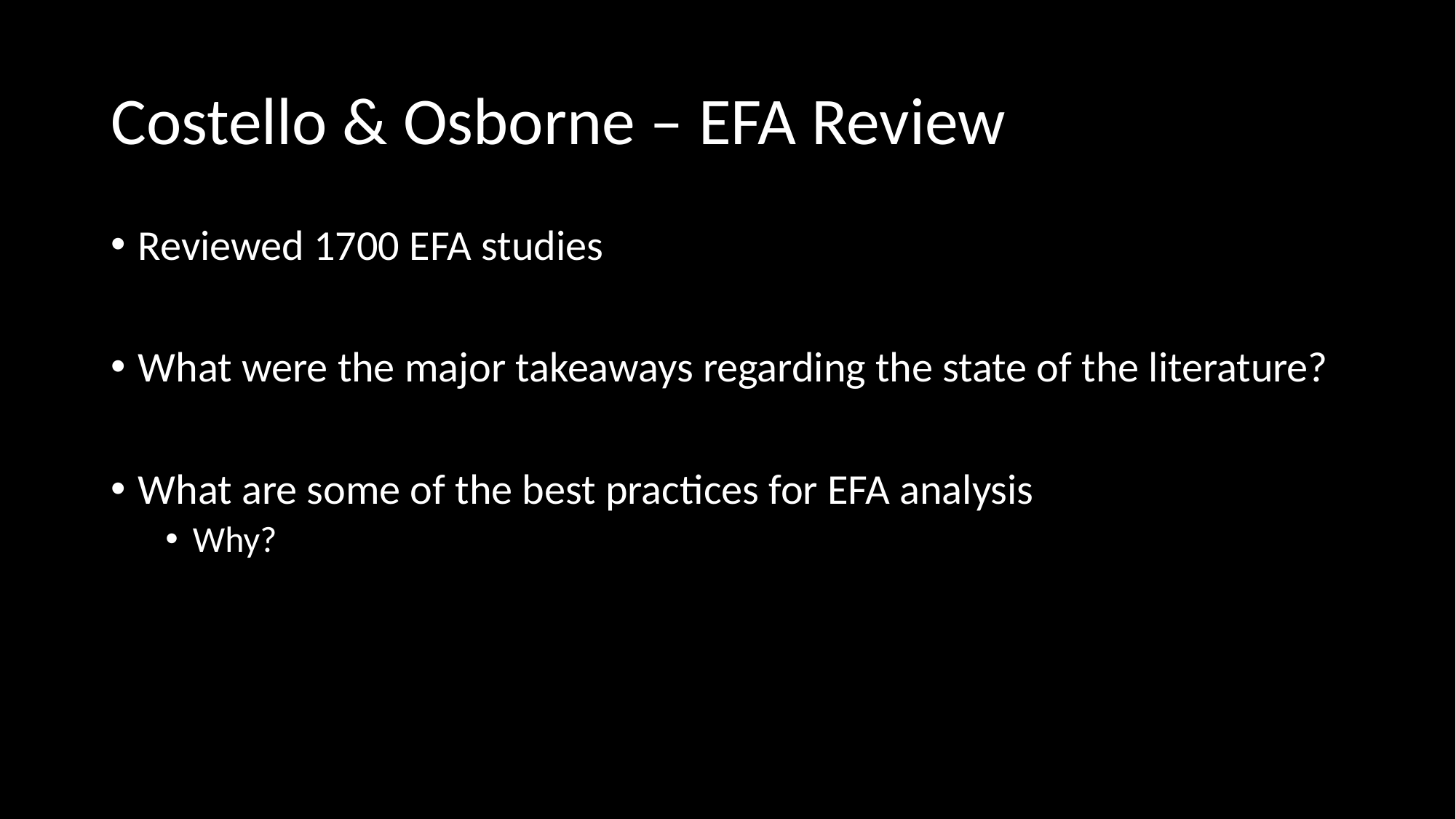

# Costello & Osborne – EFA Review
Reviewed 1700 EFA studies

What were the major takeaways regarding the state of the literature?

What are some of the best practices for EFA analysis
Why?